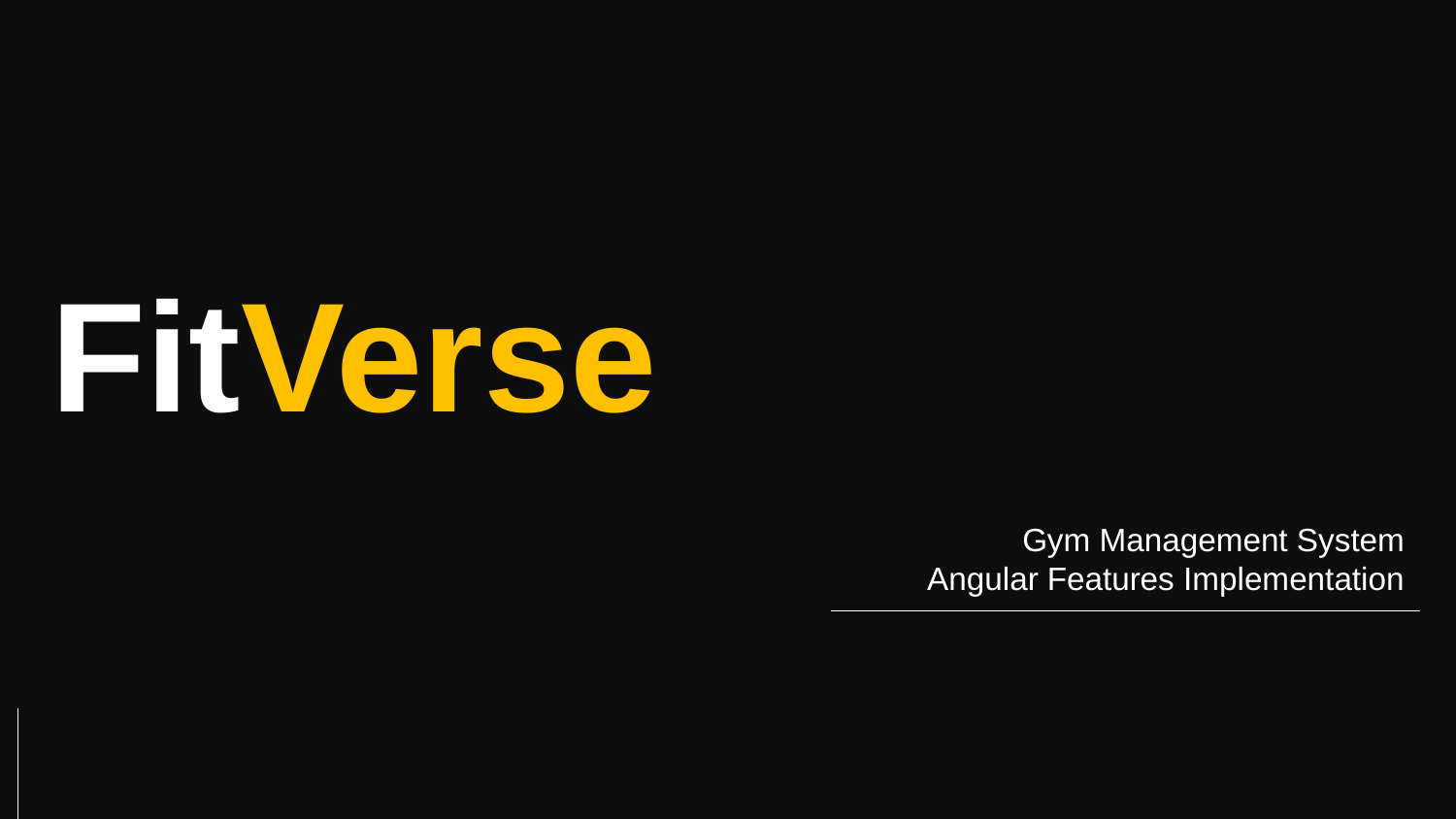

# FitVerse
Gym Management System
 Angular Features Implementation